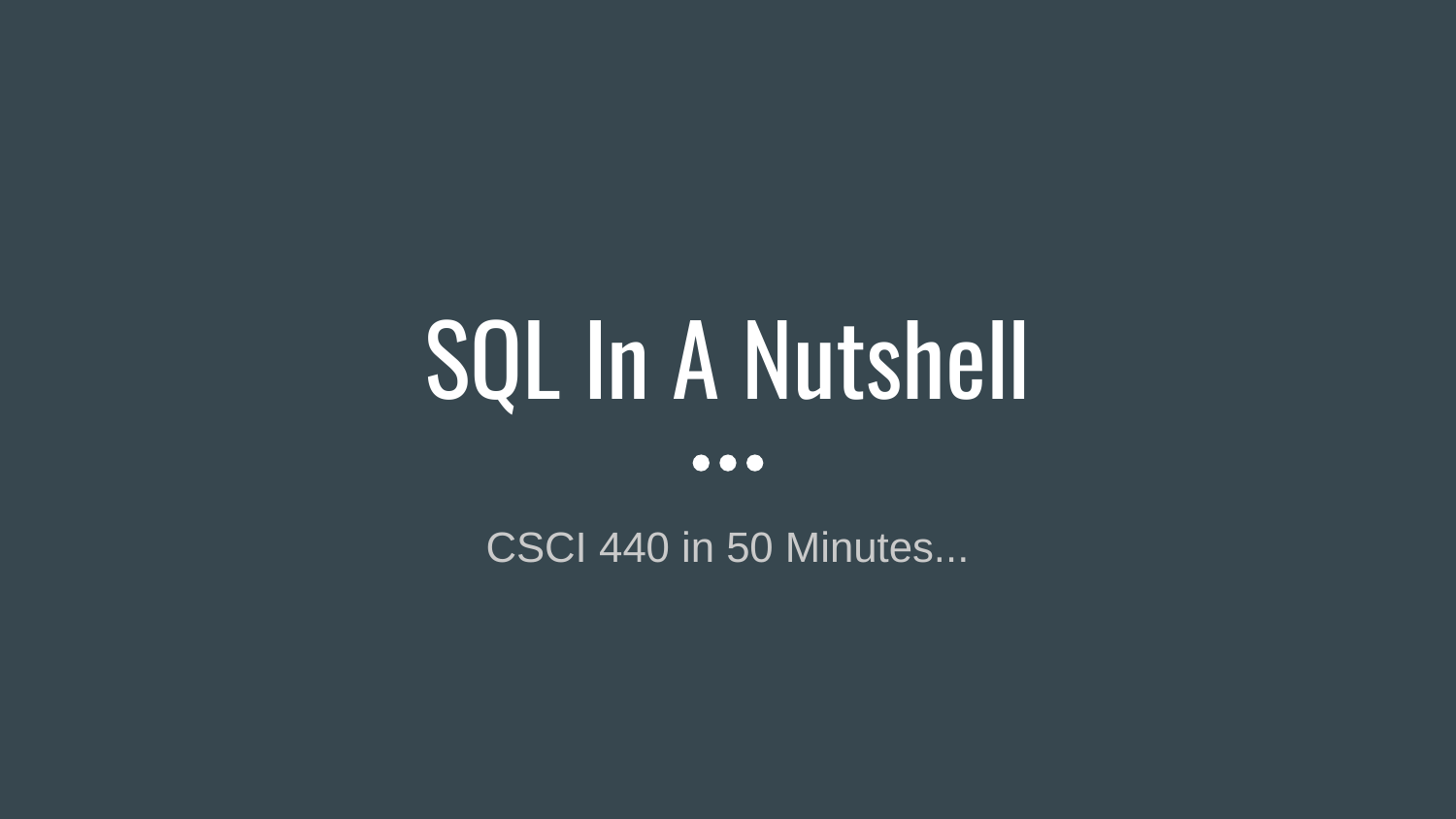

# SQL In A Nutshell
CSCI 440 in 50 Minutes...